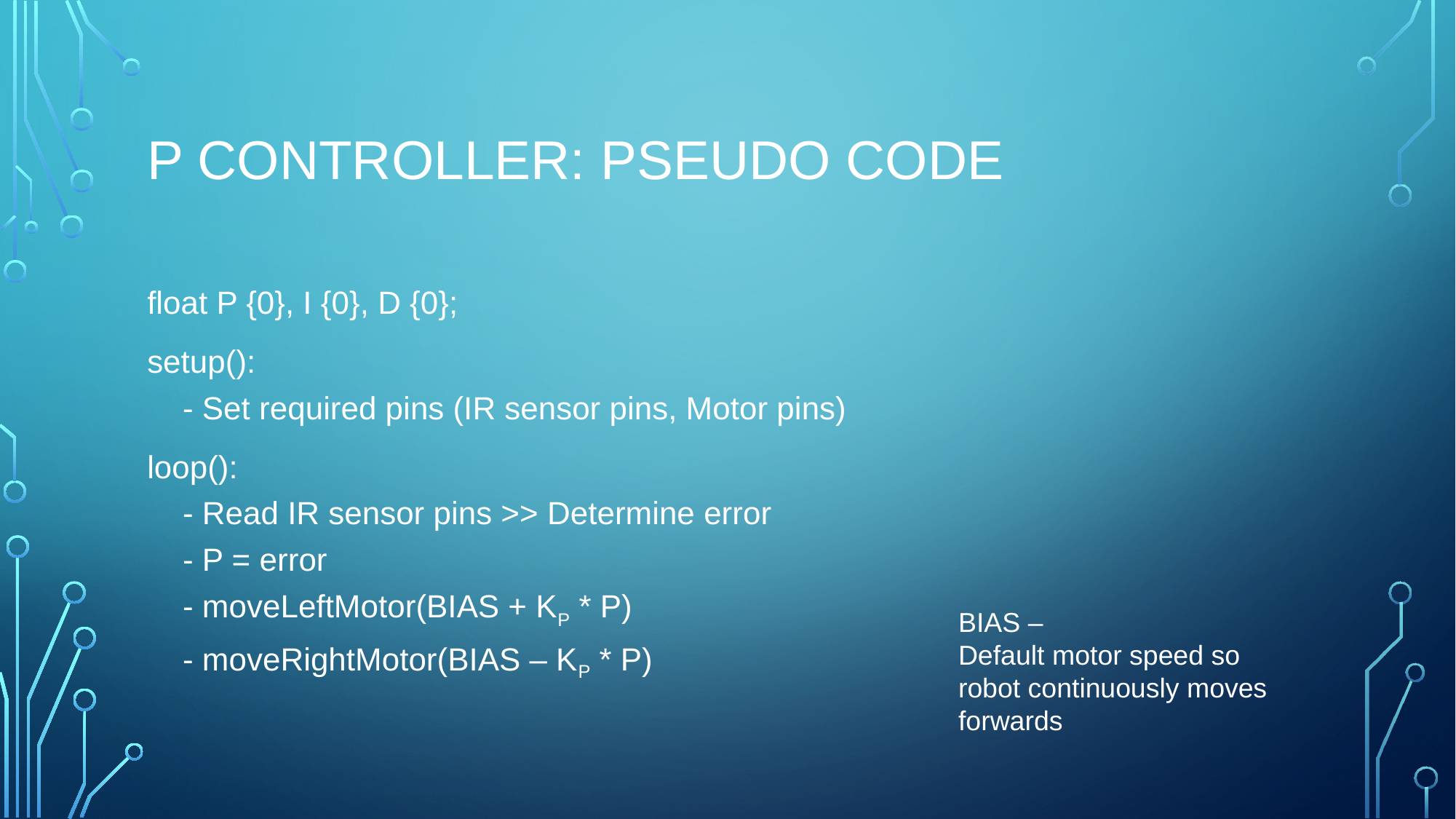

# P Controller: Pseudo Code
float P {0}, I {0}, D {0};
setup():
    - Set required pins (IR sensor pins, Motor pins)
loop():
    - Read IR sensor pins >> Determine error
    - P = error
    - moveLeftMotor(BIAS + KP * P)
    - moveRightMotor(BIAS – KP * P)
BIAS –
Default motor speed so robot continuously moves forwards